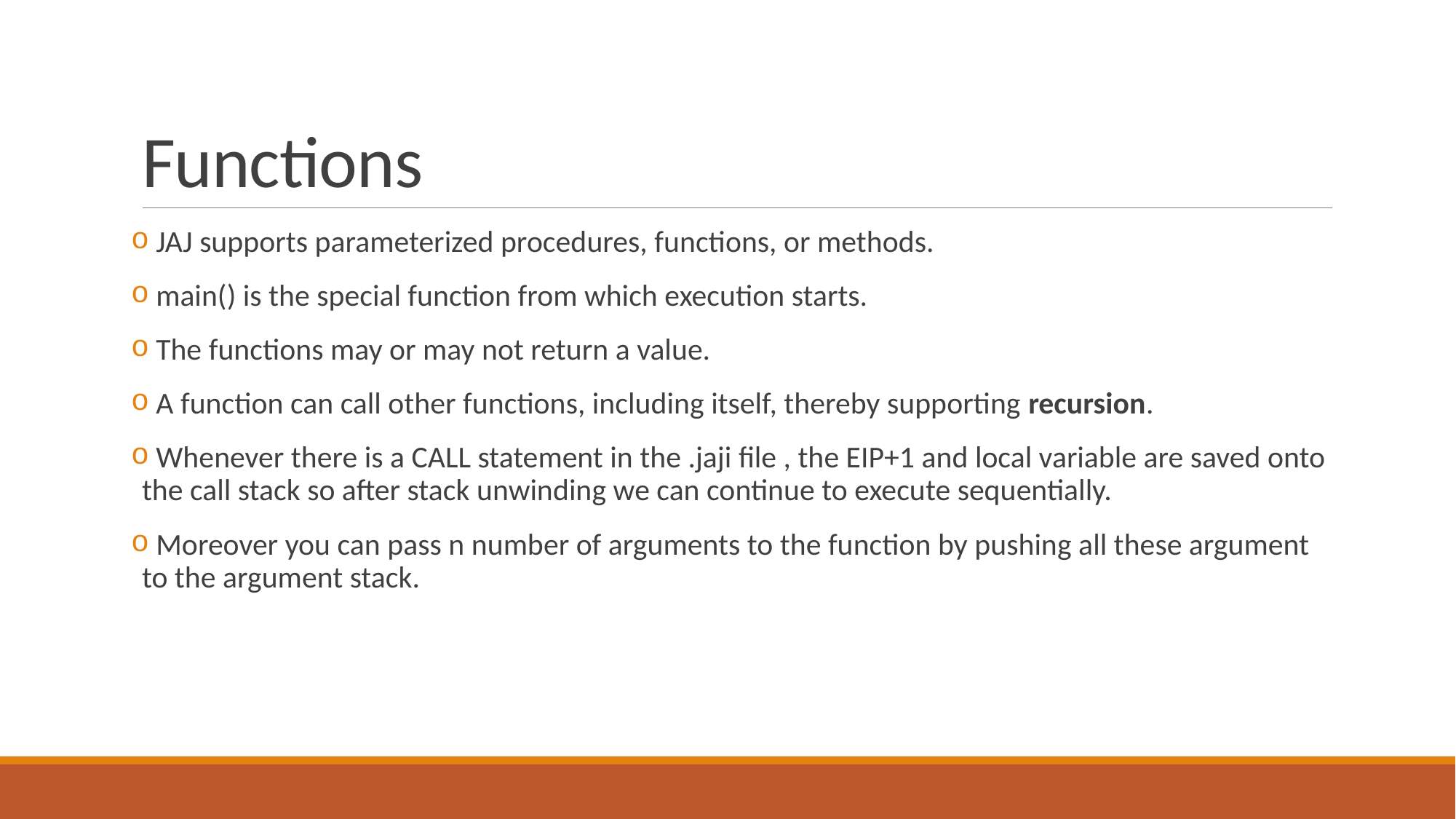

# Functions
 JAJ supports parameterized procedures, functions, or methods.
 main() is the special function from which execution starts.
 The functions may or may not return a value.
 A function can call other functions, including itself, thereby supporting recursion.
 Whenever there is a CALL statement in the .jaji file , the EIP+1 and local variable are saved onto the call stack so after stack unwinding we can continue to execute sequentially.
 Moreover you can pass n number of arguments to the function by pushing all these argument to the argument stack.